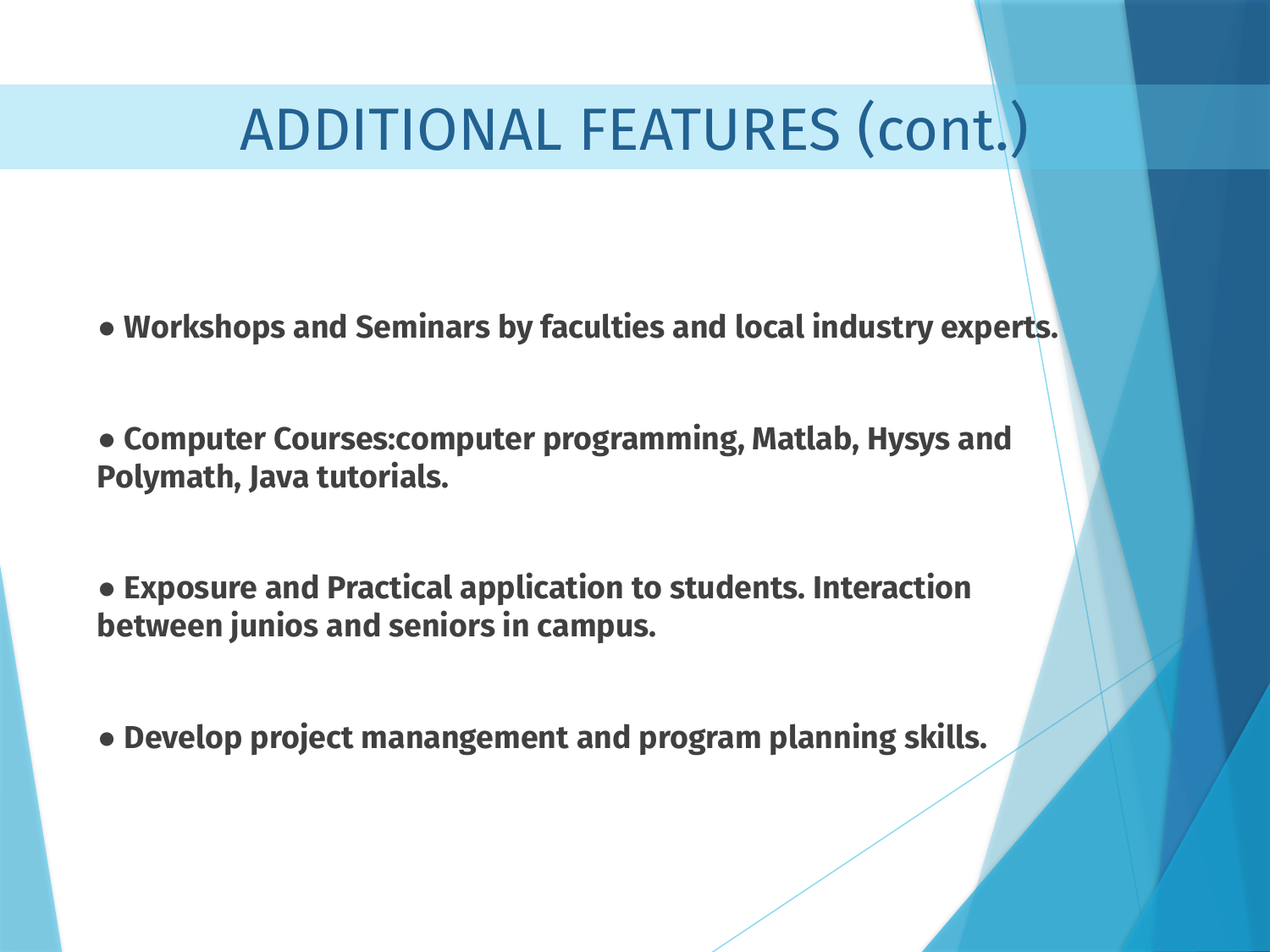

# ADDITIONAL FEATURES (cont.)
● Workshops and Seminars by faculties and local industry experts.

● Computer Courses:computer programming, Matlab, Hysys and Polymath, Java tutorials.

● Exposure and Practical application to students. Interaction between junios and seniors in campus.

● Develop project manangement and program planning skills.